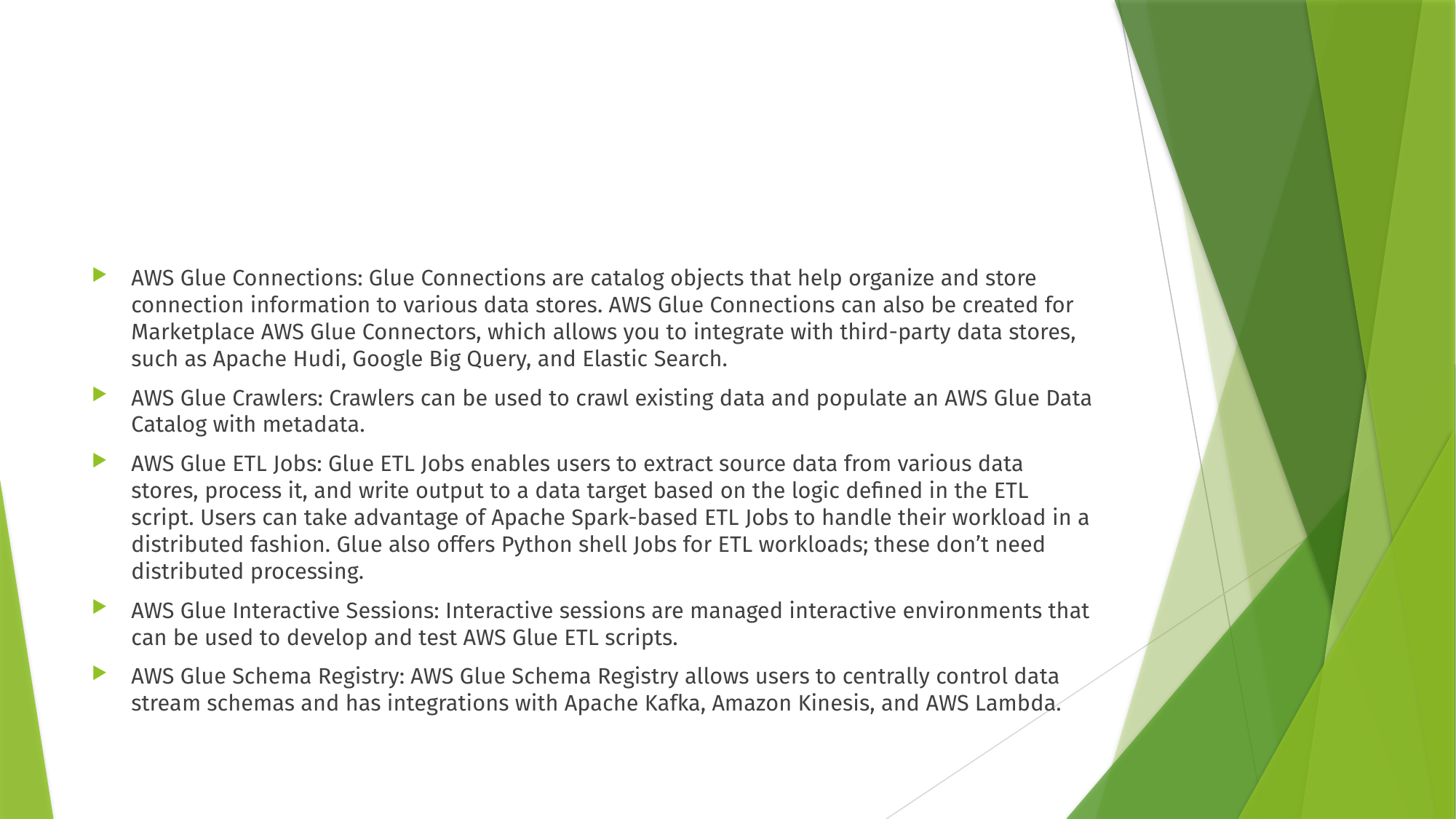

AWS Glue Connections: Glue Connections are catalog objects that help organize and store connection information to various data stores. AWS Glue Connections can also be created for Marketplace AWS Glue Connectors, which allows you to integrate with third-party data stores, such as Apache Hudi, Google Big Query, and Elastic Search.
AWS Glue Crawlers: Crawlers can be used to crawl existing data and populate an AWS Glue Data Catalog with metadata.
AWS Glue ETL Jobs: Glue ETL Jobs enables users to extract source data from various data stores, process it, and write output to a data target based on the logic defined in the ETL script. Users can take advantage of Apache Spark-based ETL Jobs to handle their workload in a distributed fashion. Glue also offers Python shell Jobs for ETL workloads; these don’t need distributed processing.
AWS Glue Interactive Sessions: Interactive sessions are managed interactive environments that can be used to develop and test AWS Glue ETL scripts.
AWS Glue Schema Registry: AWS Glue Schema Registry allows users to centrally control data stream schemas and has integrations with Apache Kafka, Amazon Kinesis, and AWS Lambda.